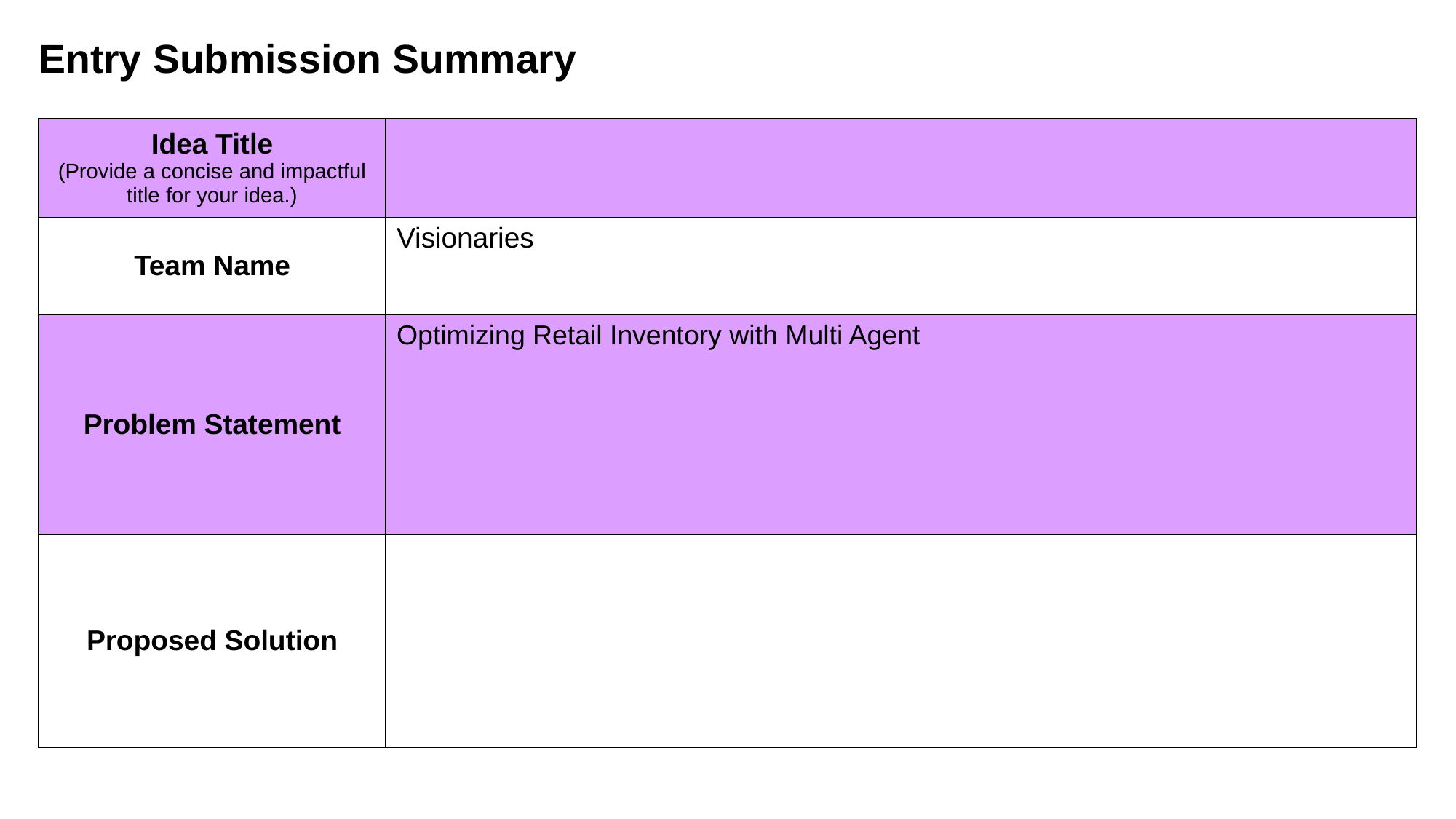

Entry Submission Summary
| Idea Title (Provide a concise and impactful title for your idea.) |  |
| --- | --- |
| Team Name | Visionaries |
| Problem Statement | Optimizing Retail Inventory with Multi Agent |
| Proposed Solution |  |